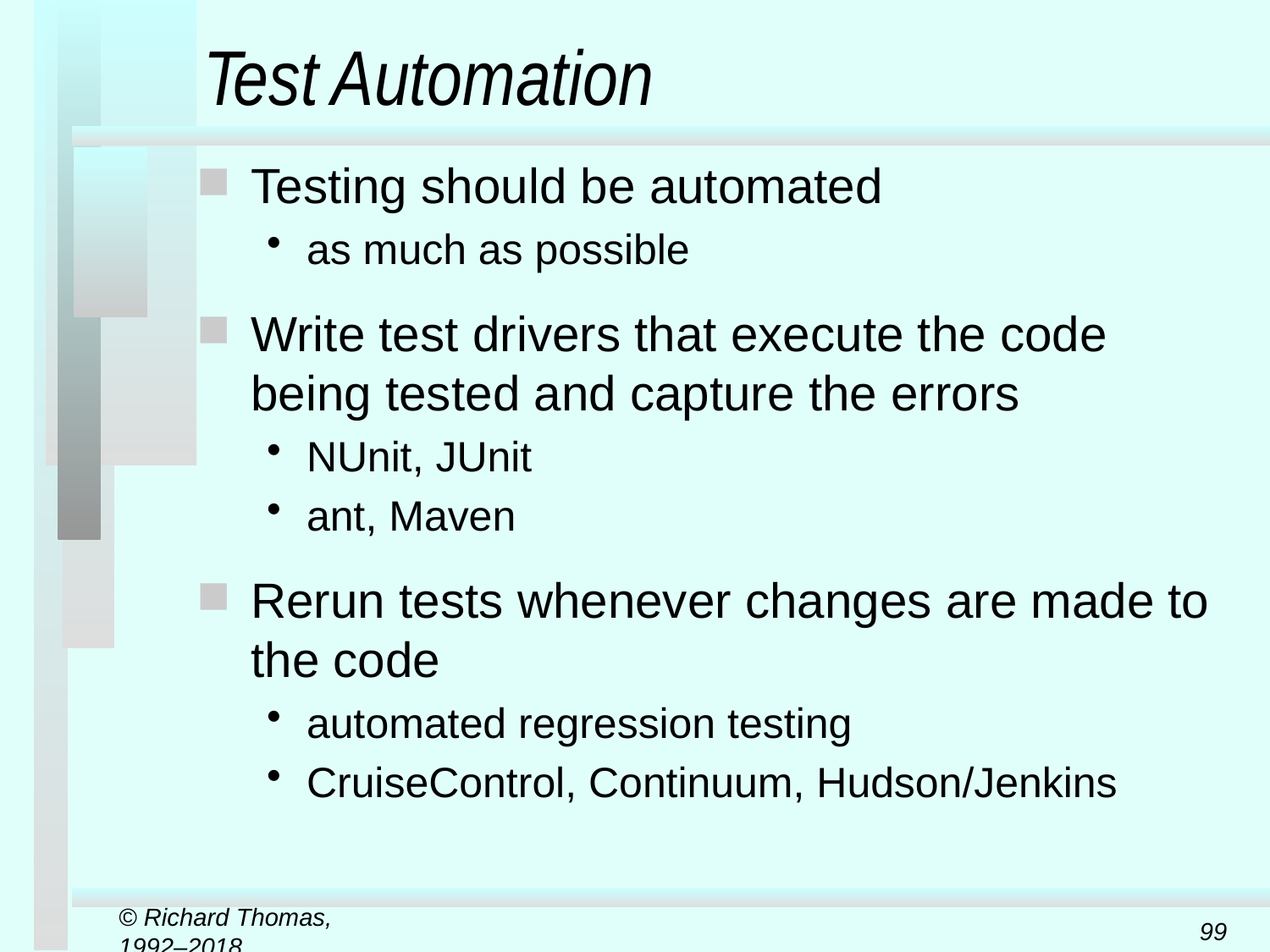

# Test Automation
Testing should be automated
as much as possible
Write test drivers that execute the code being tested and capture the errors
NUnit, JUnit
ant, Maven
Rerun tests whenever changes are made to the code
automated regression testing
CruiseControl, Continuum, Hudson/Jenkins
© Richard Thomas, 1992–2018
99